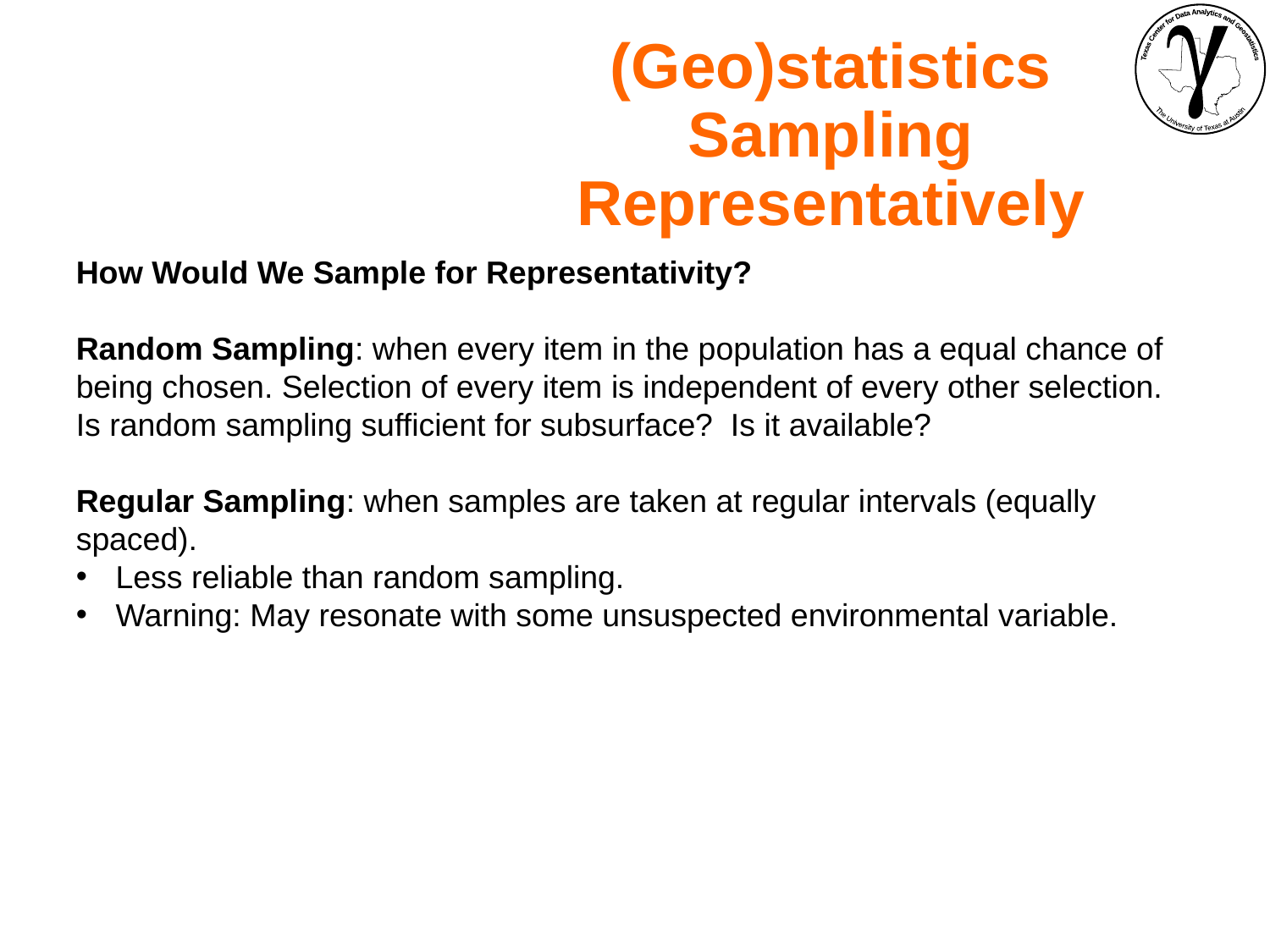

(Geo)statistics
Sampling Representatively
How Would We Sample for Representativity?

Random Sampling: when every item in the population has a equal chance of being chosen. Selection of every item is independent of every other selection.
Is random sampling sufficient for subsurface?  Is it available?

Regular Sampling: when samples are taken at regular intervals (equally spaced).
Less reliable than random sampling.
Warning: May resonate with some unsuspected environmental variable.